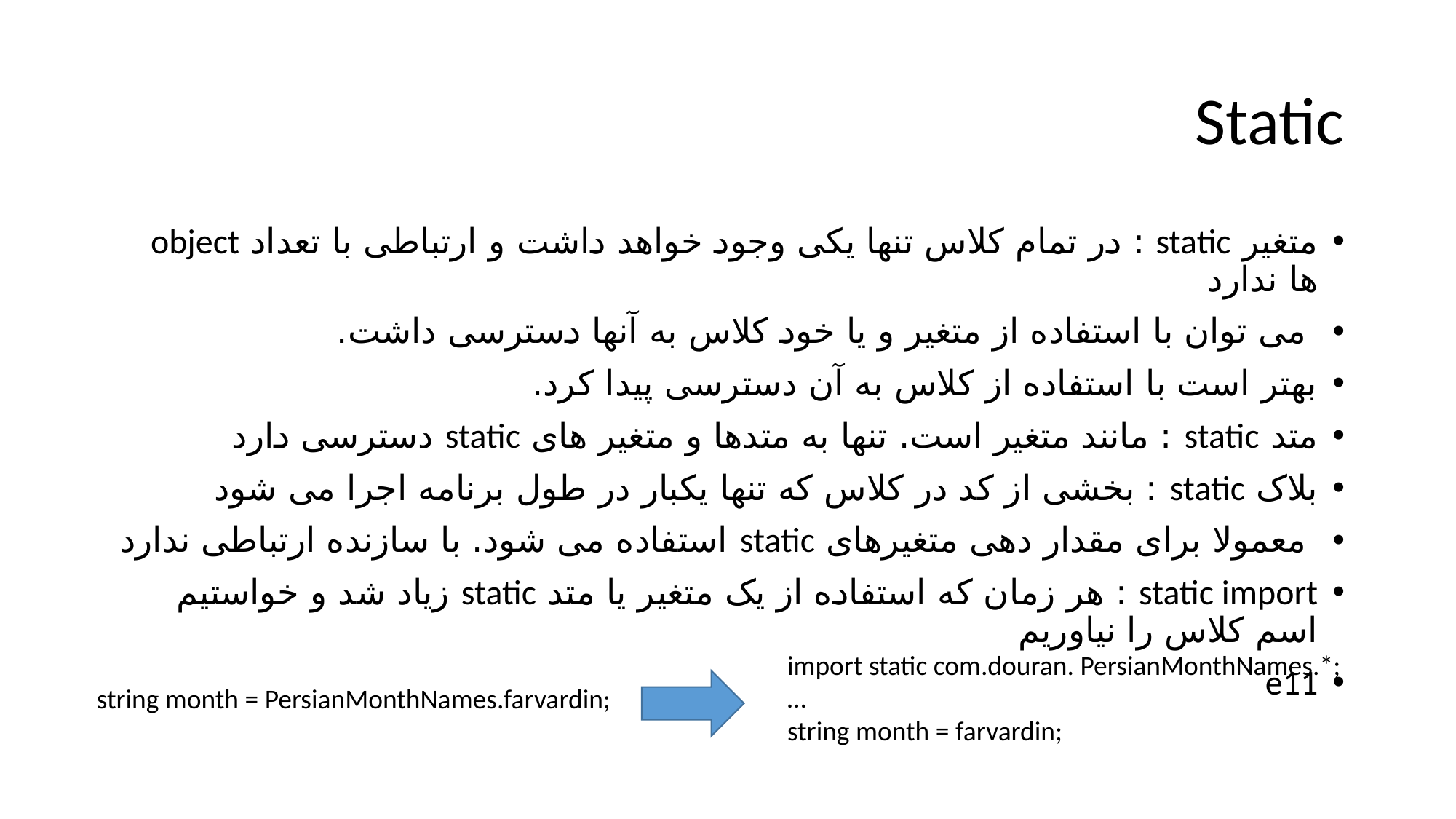

# Static
متغیر static : در تمام کلاس تنها یکی وجود خواهد داشت و ارتباطی با تعداد object ها ندارد
 می توان با استفاده از متغیر و یا خود کلاس به آنها دسترسی داشت.
بهتر است با استفاده از کلاس به آن دسترسی پیدا کرد.
متد static : مانند متغیر است. تنها به متدها و متغیر های static دسترسی دارد
بلاک static : بخشی از کد در کلاس که تنها یکبار در طول برنامه اجرا می شود
 معمولا برای مقدار دهی متغیرهای static استفاده می شود. با سازنده ارتباطی ندارد
static import : هر زمان که استفاده از یک متغیر یا متد static زیاد شد و خواستیم اسم کلاس را نیاوریم
e11

import static com.douran. PersianMonthNames.*;
…
string month = farvardin;

string month = PersianMonthNames.farvardin;